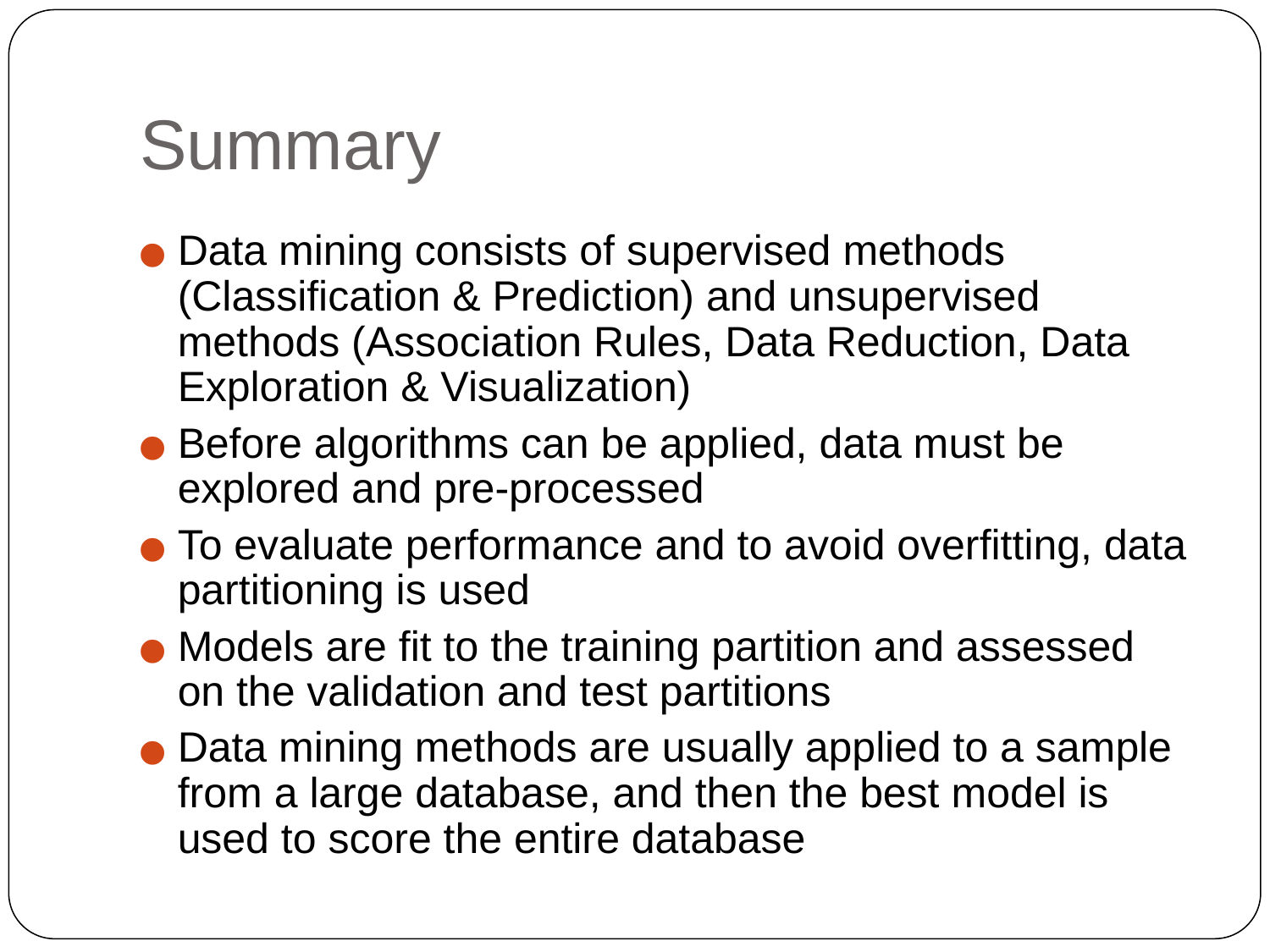

# Summary
Data mining consists of supervised methods (Classification & Prediction) and unsupervised methods (Association Rules, Data Reduction, Data Exploration & Visualization)
Before algorithms can be applied, data must be explored and pre-processed
To evaluate performance and to avoid overfitting, data partitioning is used
Models are fit to the training partition and assessed on the validation and test partitions
Data mining methods are usually applied to a sample from a large database, and then the best model is used to score the entire database